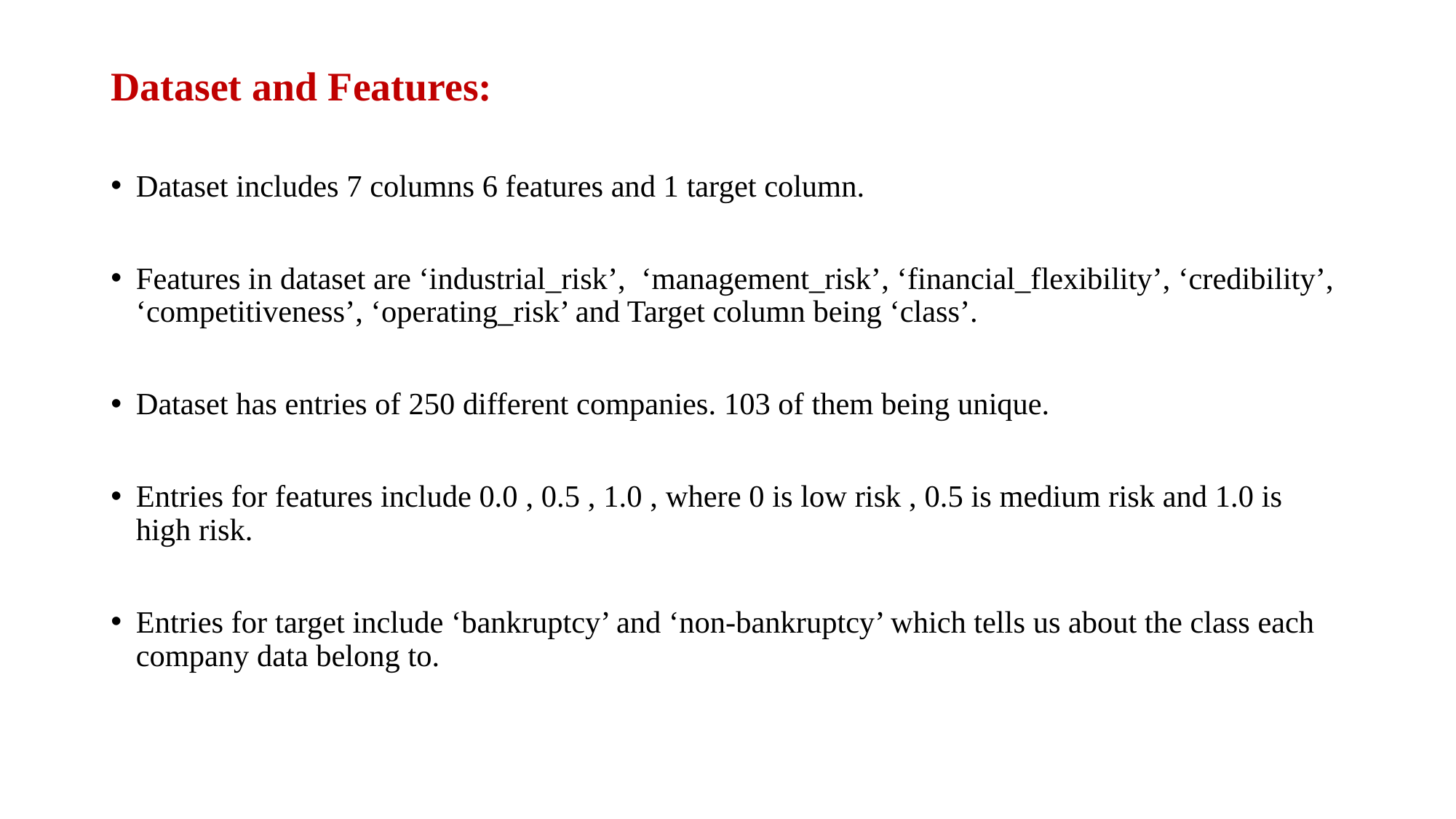

# Dataset and Features:
Dataset includes 7 columns 6 features and 1 target column.

Features in dataset are ‘industrial_risk’,  ‘management_risk’, ‘financial_flexibility’, ‘credibility’, ‘competitiveness’, ‘operating_risk’ and Target column being ‘class’.

Dataset has entries of 250 different companies. 103 of them being unique.

Entries for features include 0.0 , 0.5 , 1.0 , where 0 is low risk , 0.5 is medium risk and 1.0 is high risk.

Entries for target include ‘bankruptcy’ and ‘non-bankruptcy’ which tells us about the class each company data belong to.